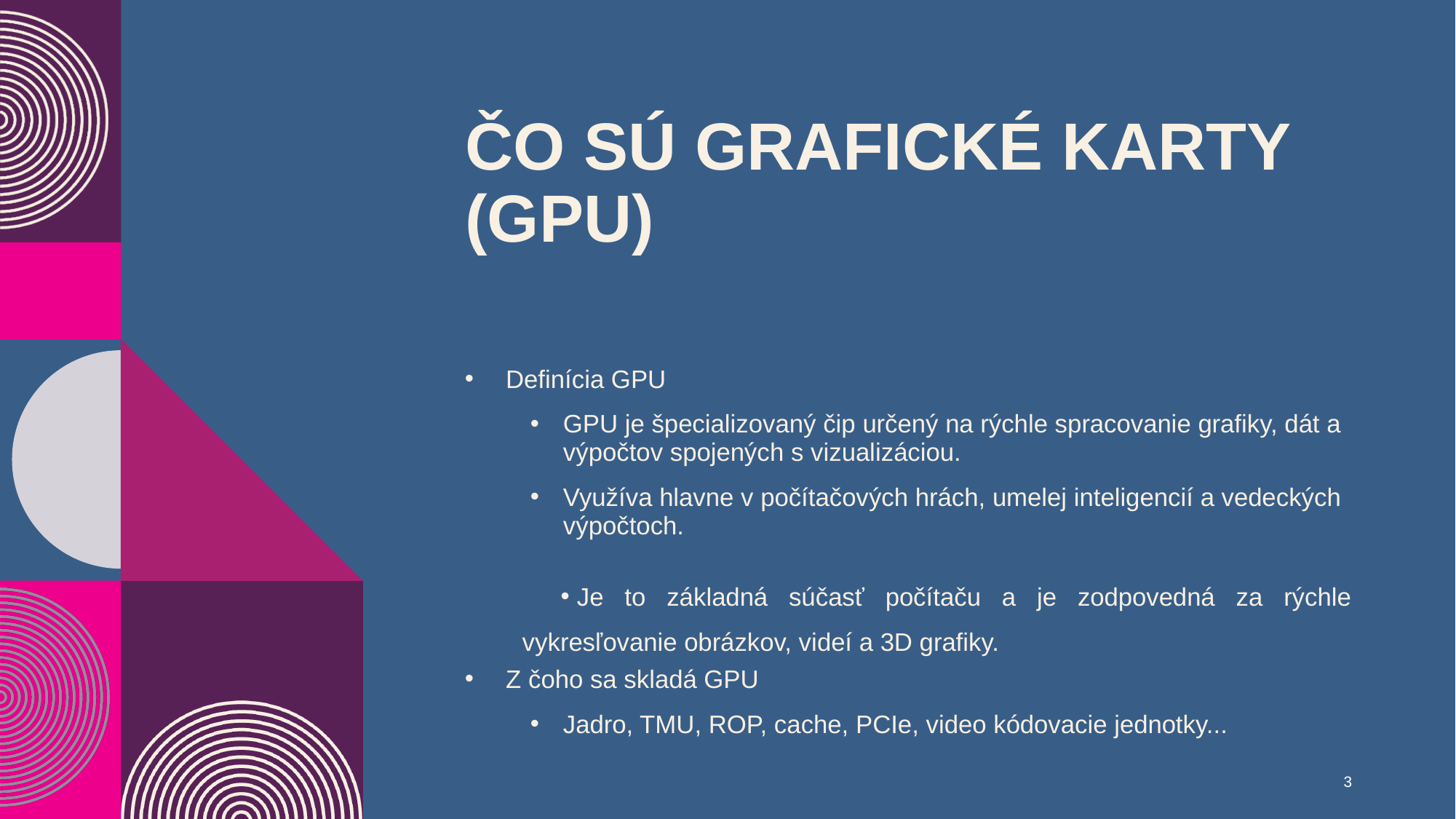

# Čo sú grafické karty (GPU)
Definícia GPU
GPU je špecializovaný čip určený na rýchle spracovanie grafiky, dát a výpočtov spojených s vizualizáciou.
Využíva hlavne v počítačových hrách, umelej inteligencií a vedeckých výpočtoch.
Je to základná súčasť počítaču a je zodpovedná za rýchle vykresľovanie obrázkov, videí a 3D grafiky.
Z čoho sa skladá GPU
Jadro, TMU, ROP, cache, PCIe, video kódovacie jednotky...

3